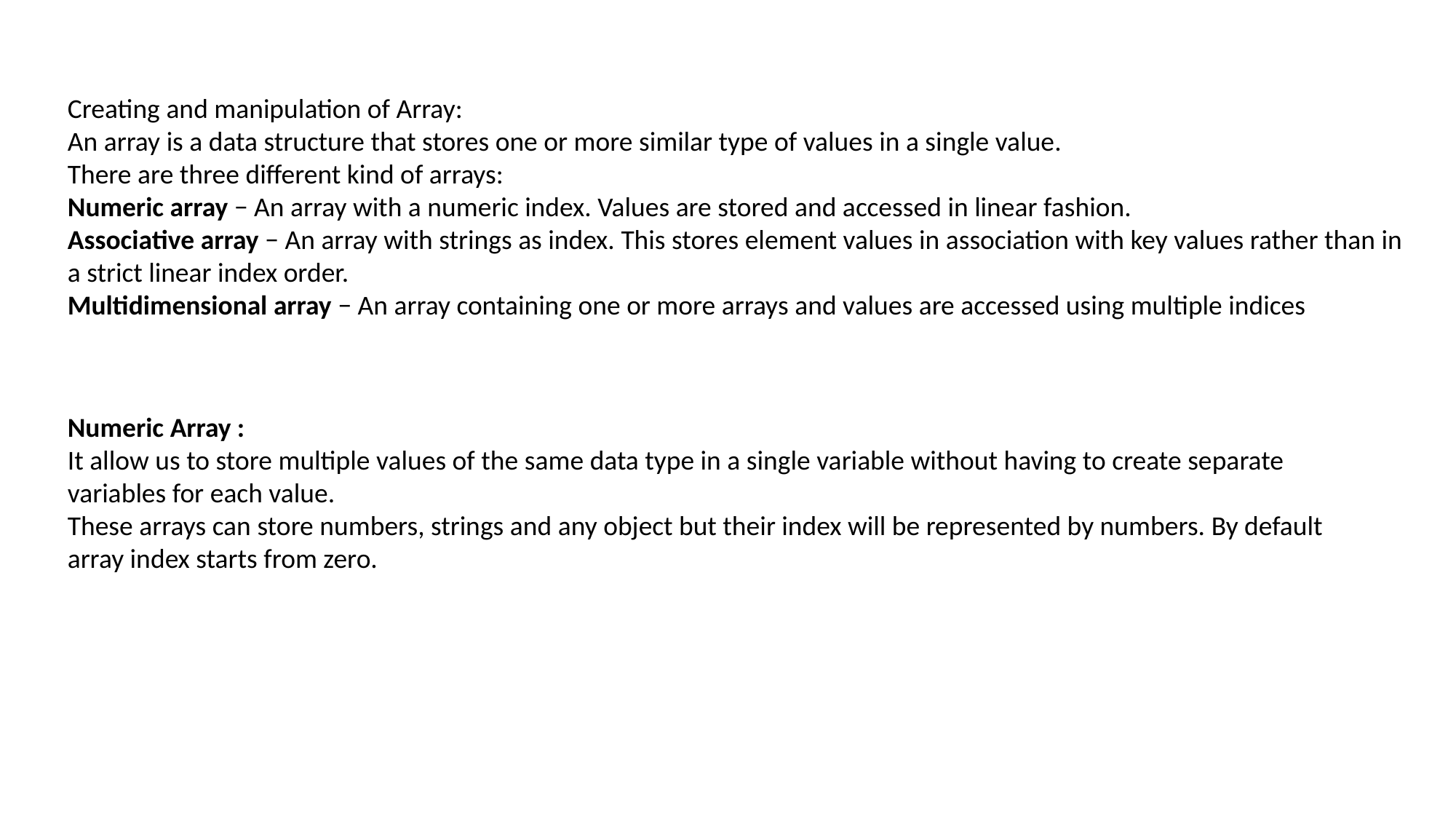

Creating and manipulation of Array:
An array is a data structure that stores one or more similar type of values in a single value.
There are three different kind of arrays:
Numeric array − An array with a numeric index. Values are stored and accessed in linear fashion.
Associative array − An array with strings as index. This stores element values in association with key values rather than in a strict linear index order.
Multidimensional array − An array containing one or more arrays and values are accessed using multiple indices
Numeric Array :
It allow us to store multiple values of the same data type in a single variable without having to create separate variables for each value.
These arrays can store numbers, strings and any object but their index will be represented by numbers. By default array index starts from zero.